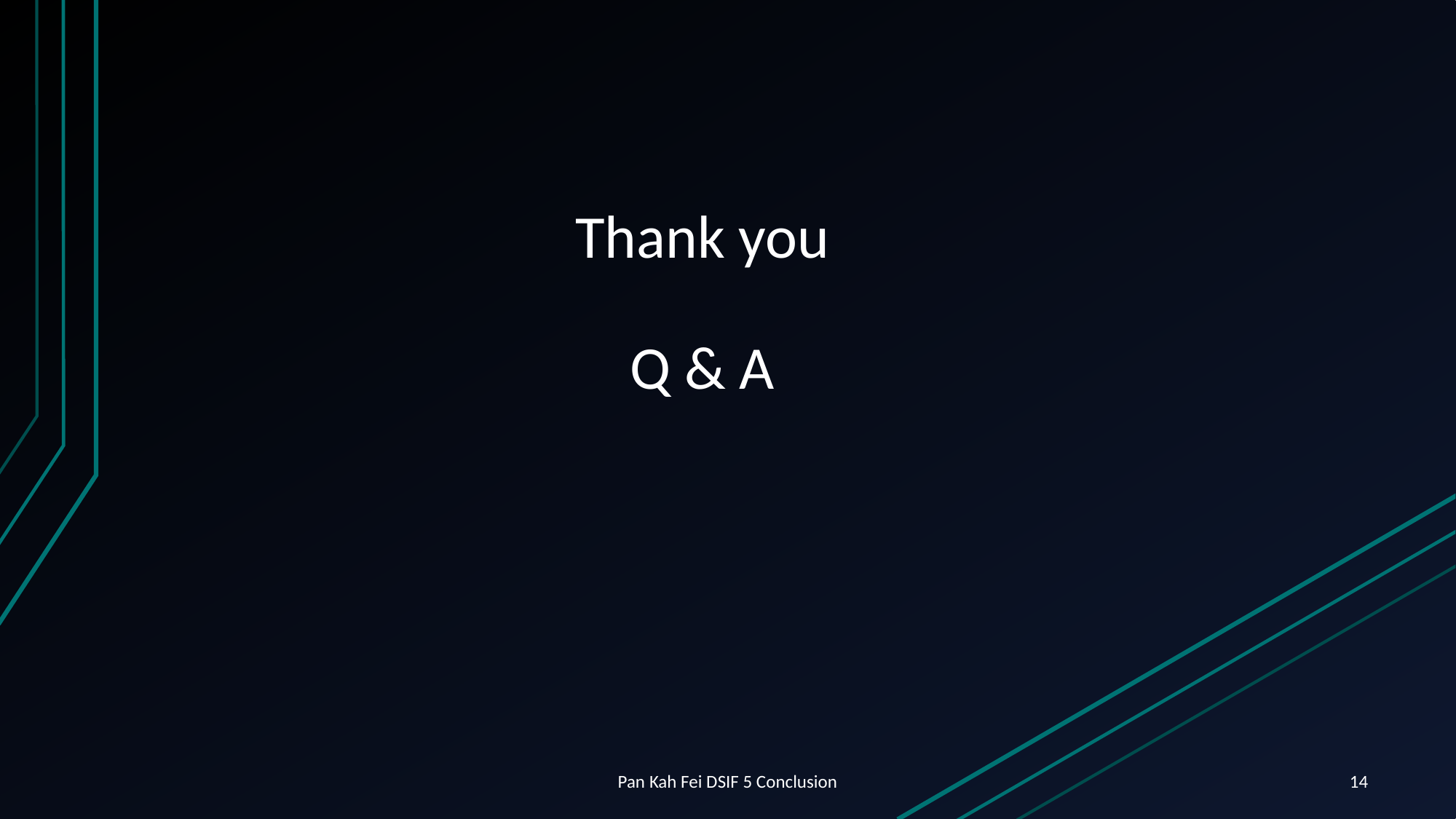

# Thank you Q & A
Pan Kah Fei DSIF 5 Conclusion
14